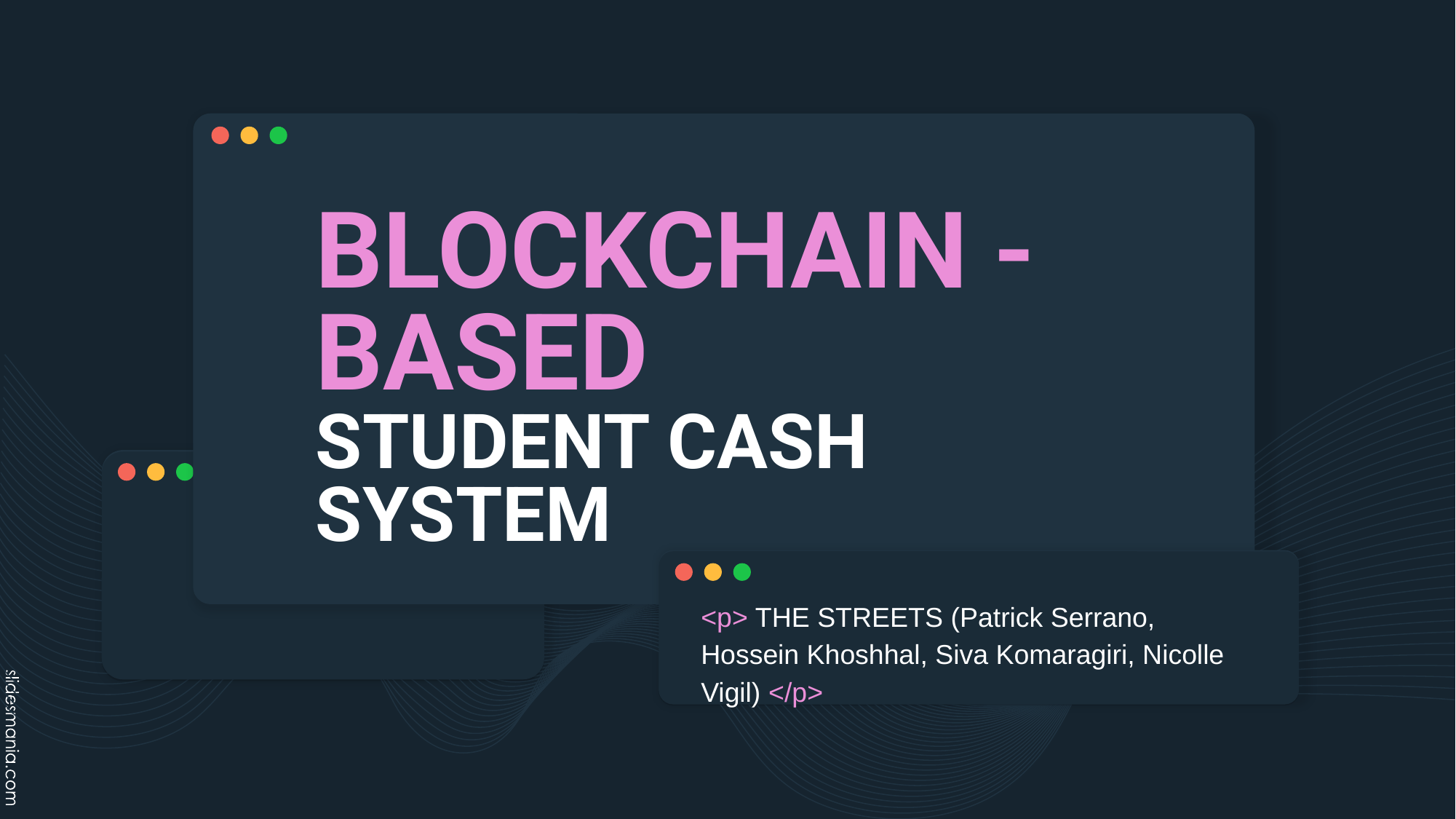

# BLOCKCHAIN - BASED
STUDENT CASH SYSTEM
<p> THE STREETS (Patrick Serrano, Hossein Khoshhal, Siva Komaragiri, Nicolle Vigil) </p>